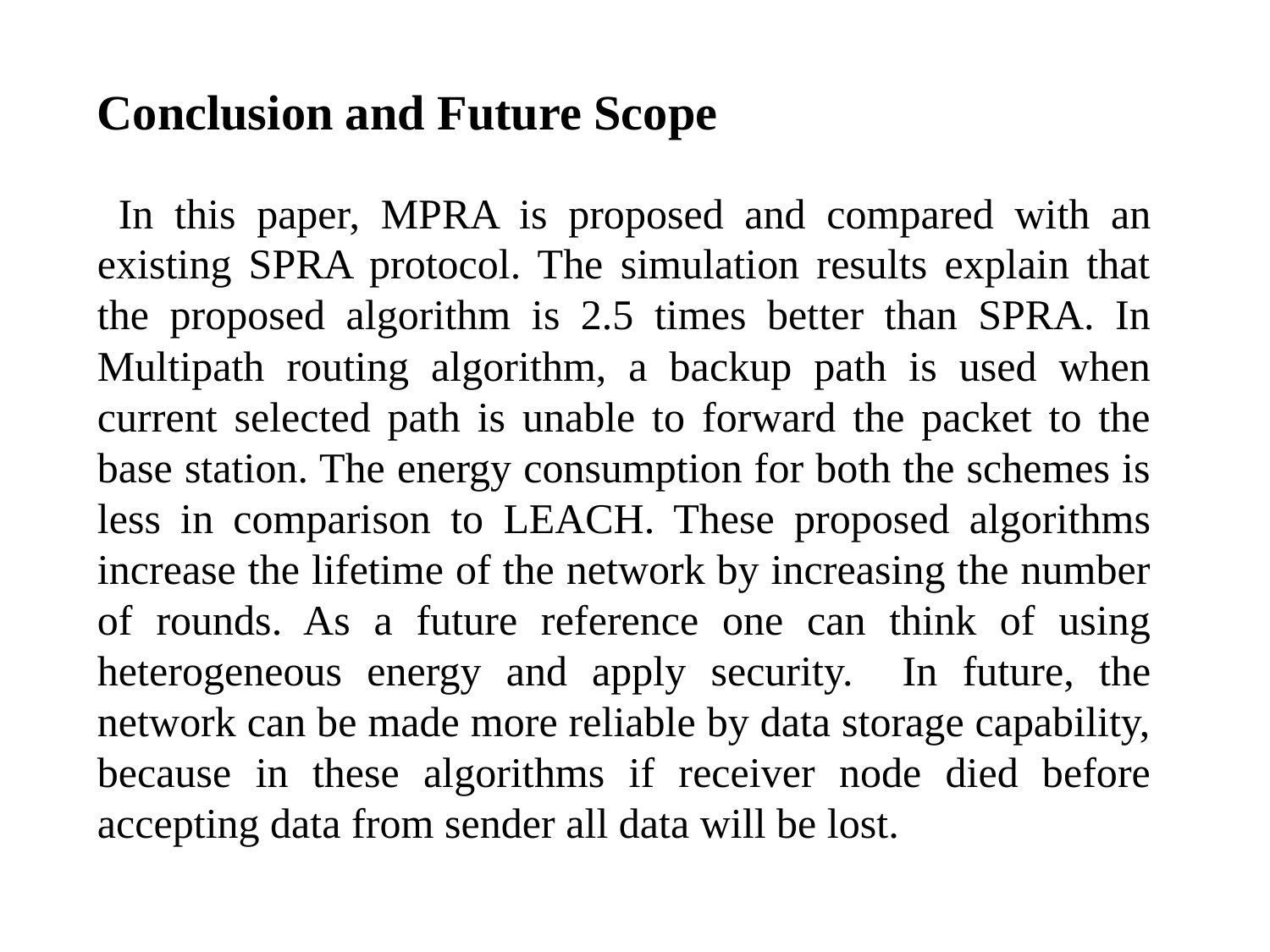

Conclusion and Future Scope
# In this paper, MPRA is proposed and compared with an existing SPRA protocol. The simulation results explain that the proposed algorithm is 2.5 times better than SPRA. In Multipath routing algorithm, a backup path is used when current selected path is unable to forward the packet to the base station. The energy consumption for both the schemes is less in comparison to LEACH. These proposed algorithms increase the lifetime of the network by increasing the number of rounds. As a future reference one can think of using heterogeneous energy and apply security.  In future, the network can be made more reliable by data storage capability, because in these algorithms if receiver node died before accepting data from sender all data will be lost.